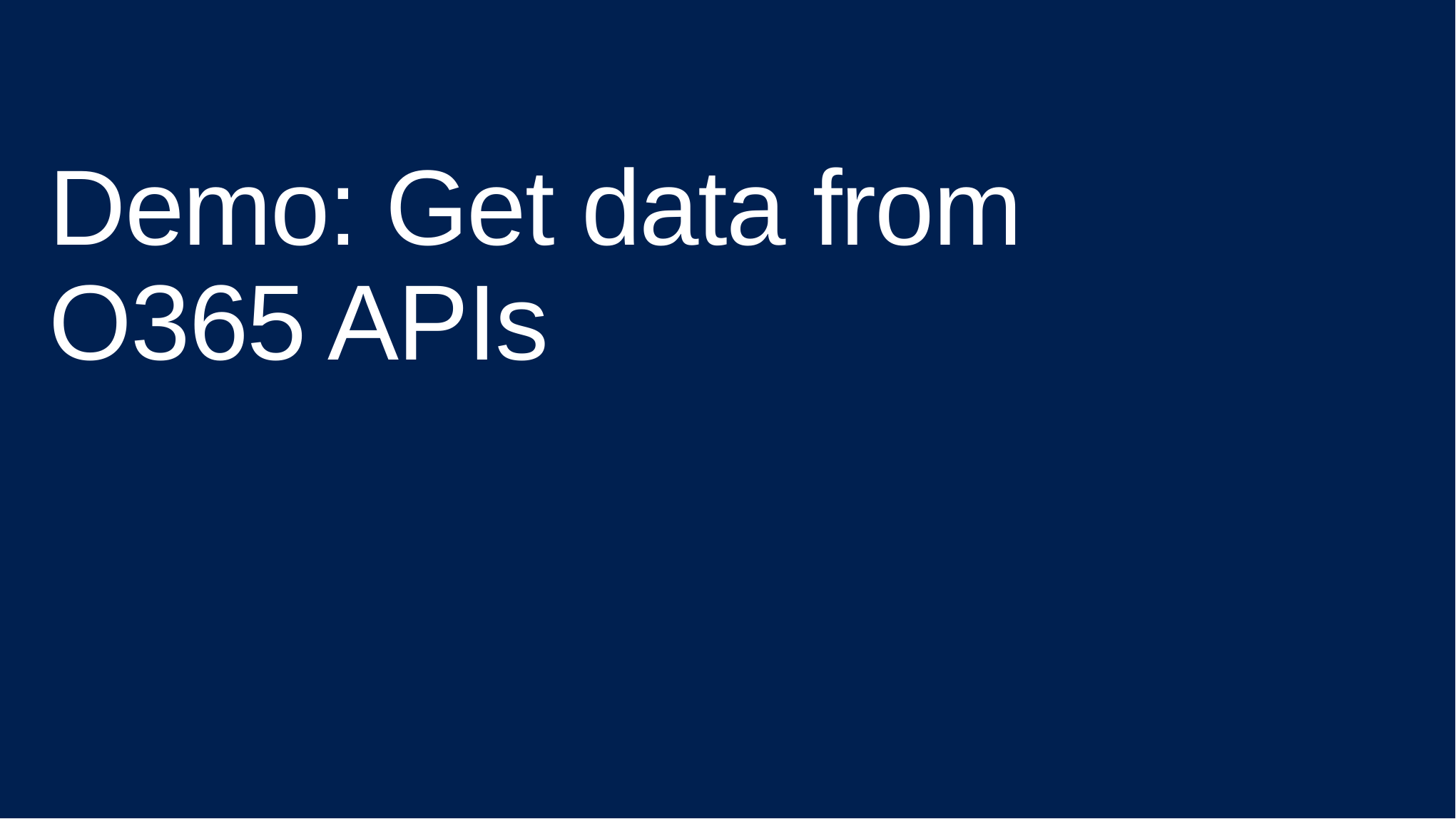

# Demo: Get data from O365 APIs